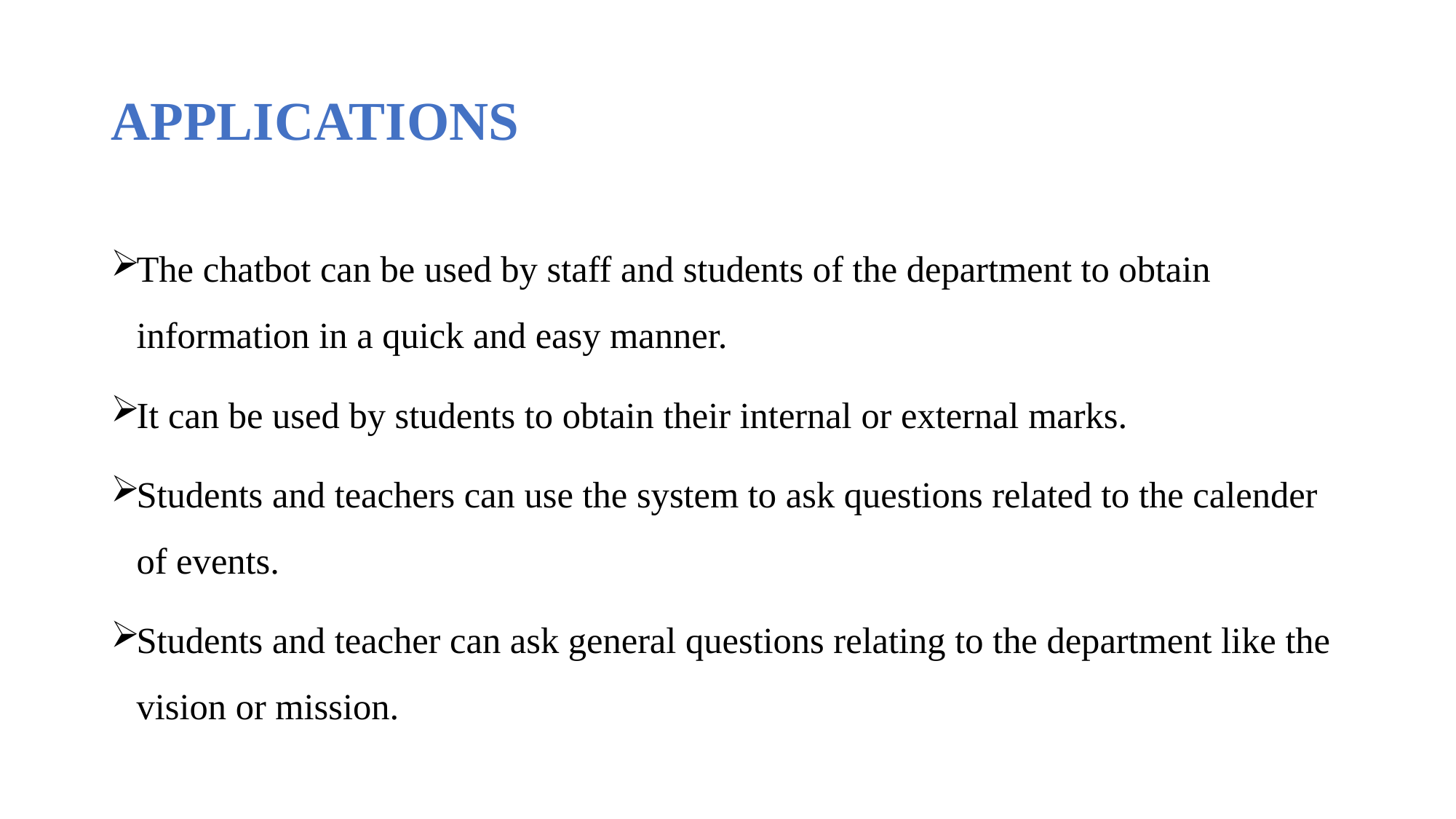

# APPLICATIONS
The chatbot can be used by staff and students of the department to obtain information in a quick and easy manner.
It can be used by students to obtain their internal or external marks.
Students and teachers can use the system to ask questions related to the calender of events.
Students and teacher can ask general questions relating to the department like the vision or mission.